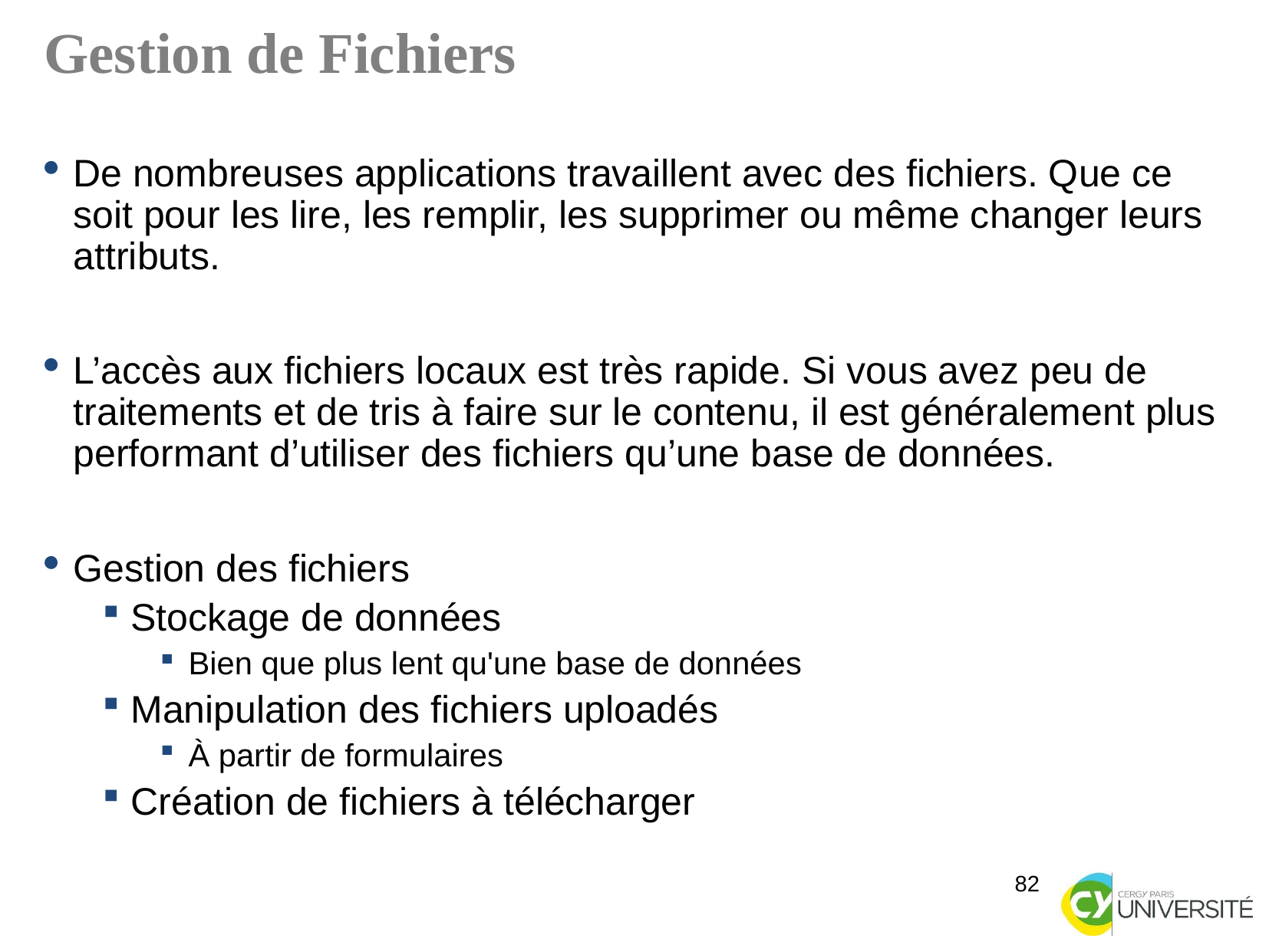

Gestion de Fichiers

De nombreuses applications travaillent avec des fichiers. Que ce soit pour les lire, les remplir, les supprimer ou même changer leurs attributs.

L’accès aux fichiers locaux est très rapide. Si vous avez peu de traitements et de tris à faire sur le contenu, il est généralement plus performant d’utiliser des fichiers qu’une base de données.

Gestion des fichiers
Stockage de données
Bien que plus lent qu'une base de données
Manipulation des fichiers uploadés
À partir de formulaires
Création de fichiers à télécharger